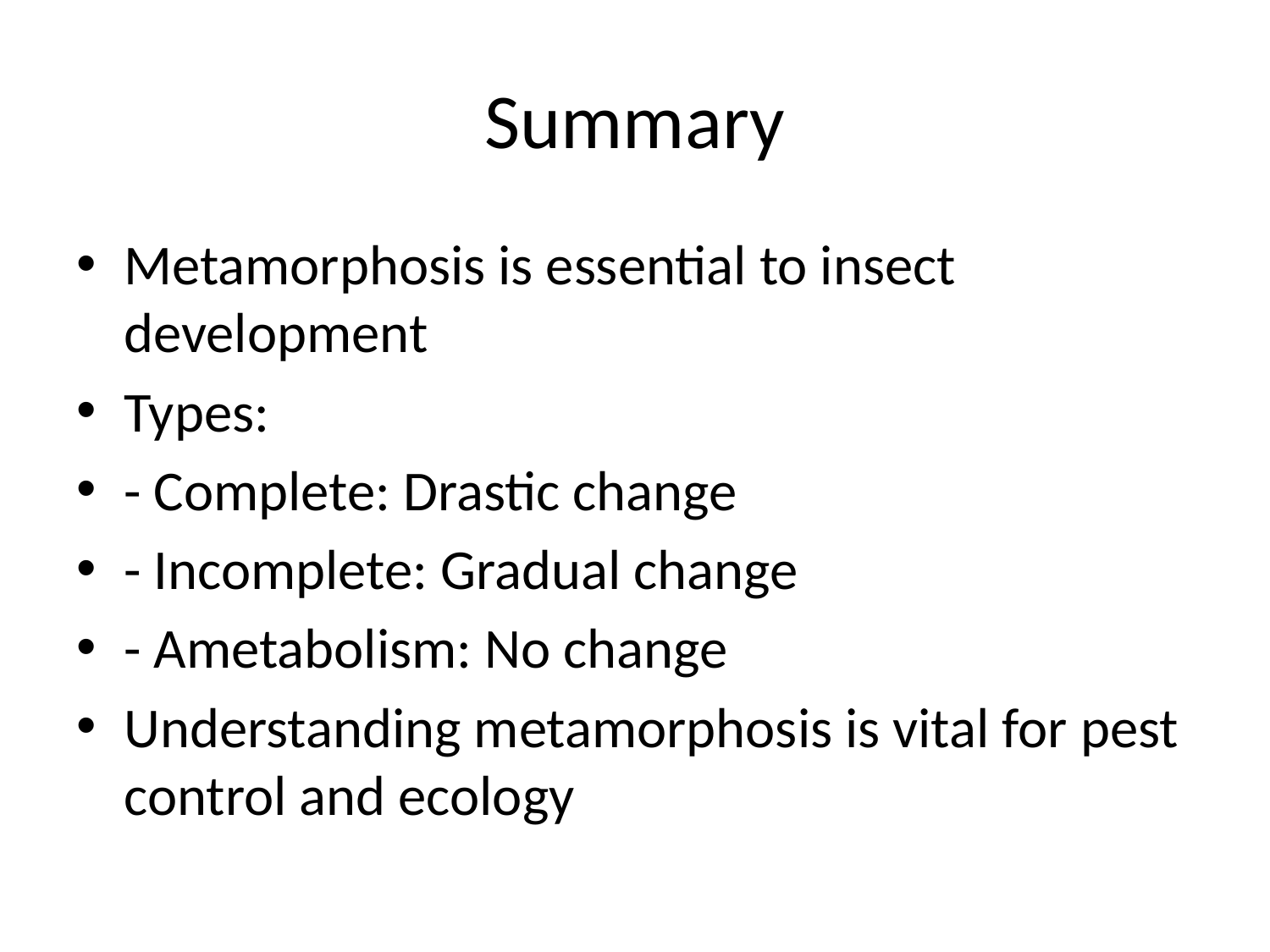

# Summary
Metamorphosis is essential to insect development
Types:
- Complete: Drastic change
- Incomplete: Gradual change
- Ametabolism: No change
Understanding metamorphosis is vital for pest control and ecology